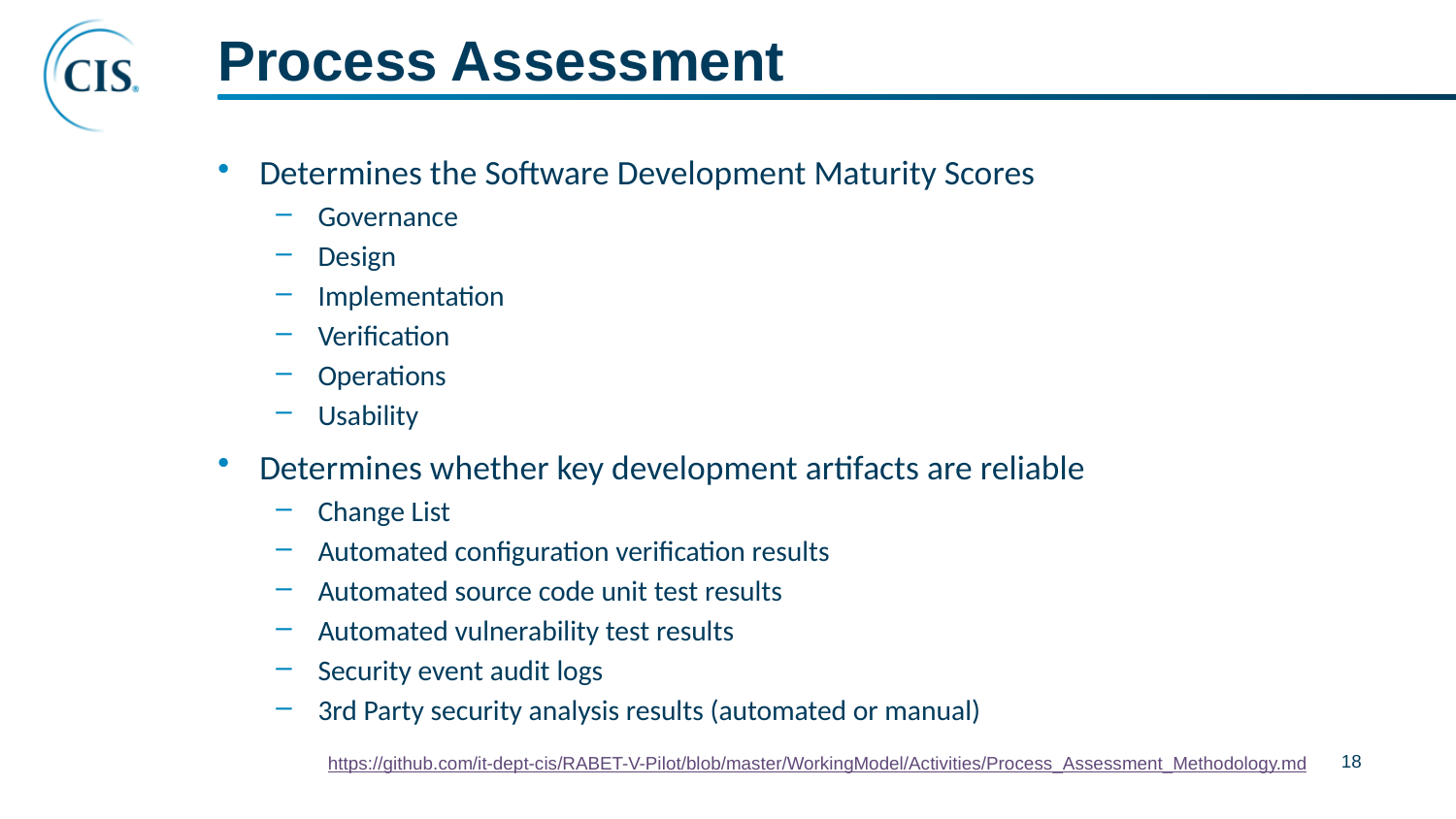

# Process Assessment
Determines the Software Development Maturity Scores
Governance
Design
Implementation
Verification
Operations
Usability
Determines whether key development artifacts are reliable
Change List
Automated configuration verification results
Automated source code unit test results
Automated vulnerability test results
Security event audit logs
3rd Party security analysis results (automated or manual)
https://github.com/it-dept-cis/RABET-V-Pilot/blob/master/WorkingModel/Activities/Process_Assessment_Methodology.md